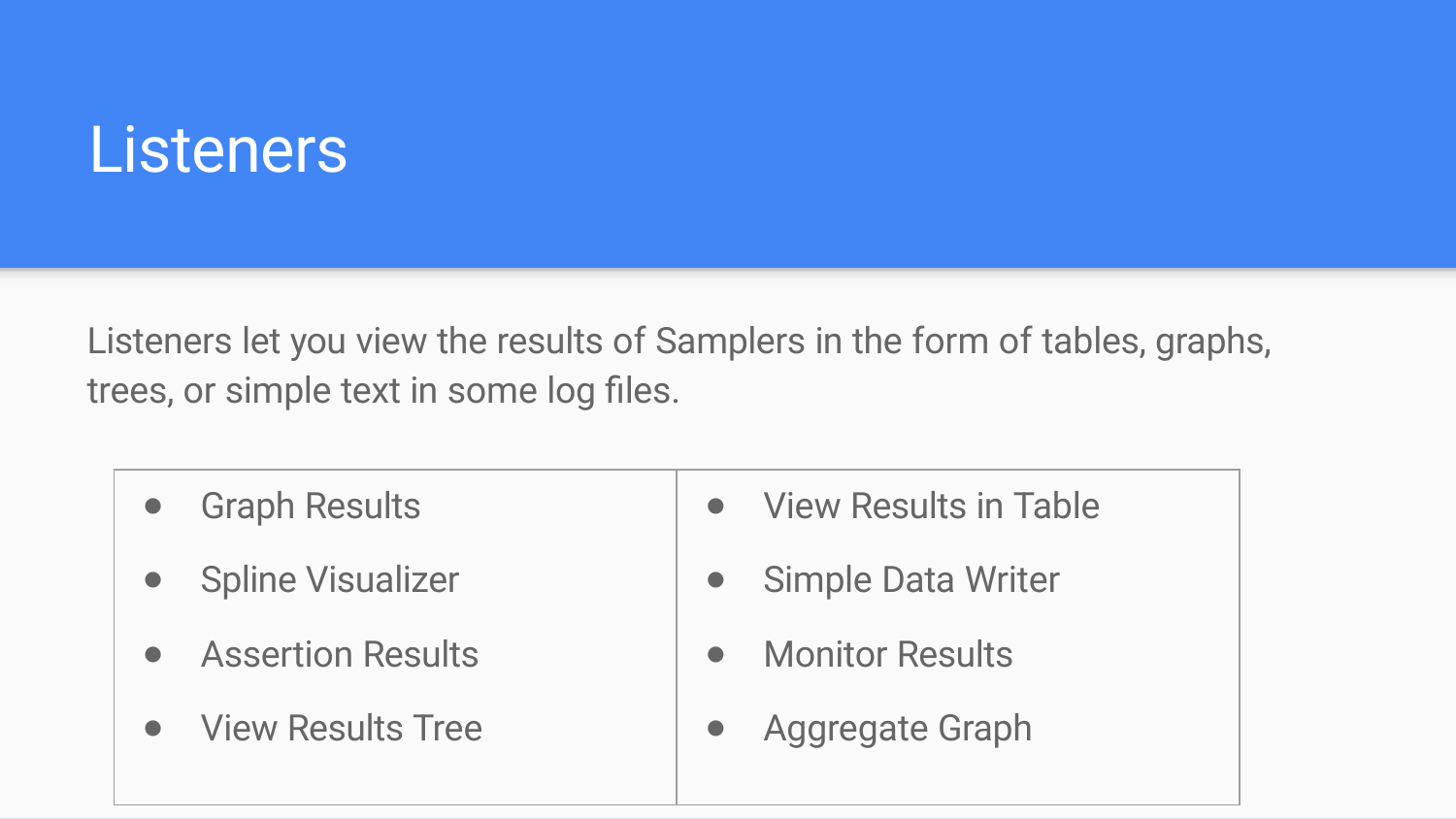

# Listeners
Listeners let you view the results of Samplers in the form of tables, graphs,  trees, or simple text in some log files.

Graph Results
Spline Visualizer
Assertion Results
View Results Tree
View Results in Table
Simple Data Writer
Monitor Results
Aggregate Graph